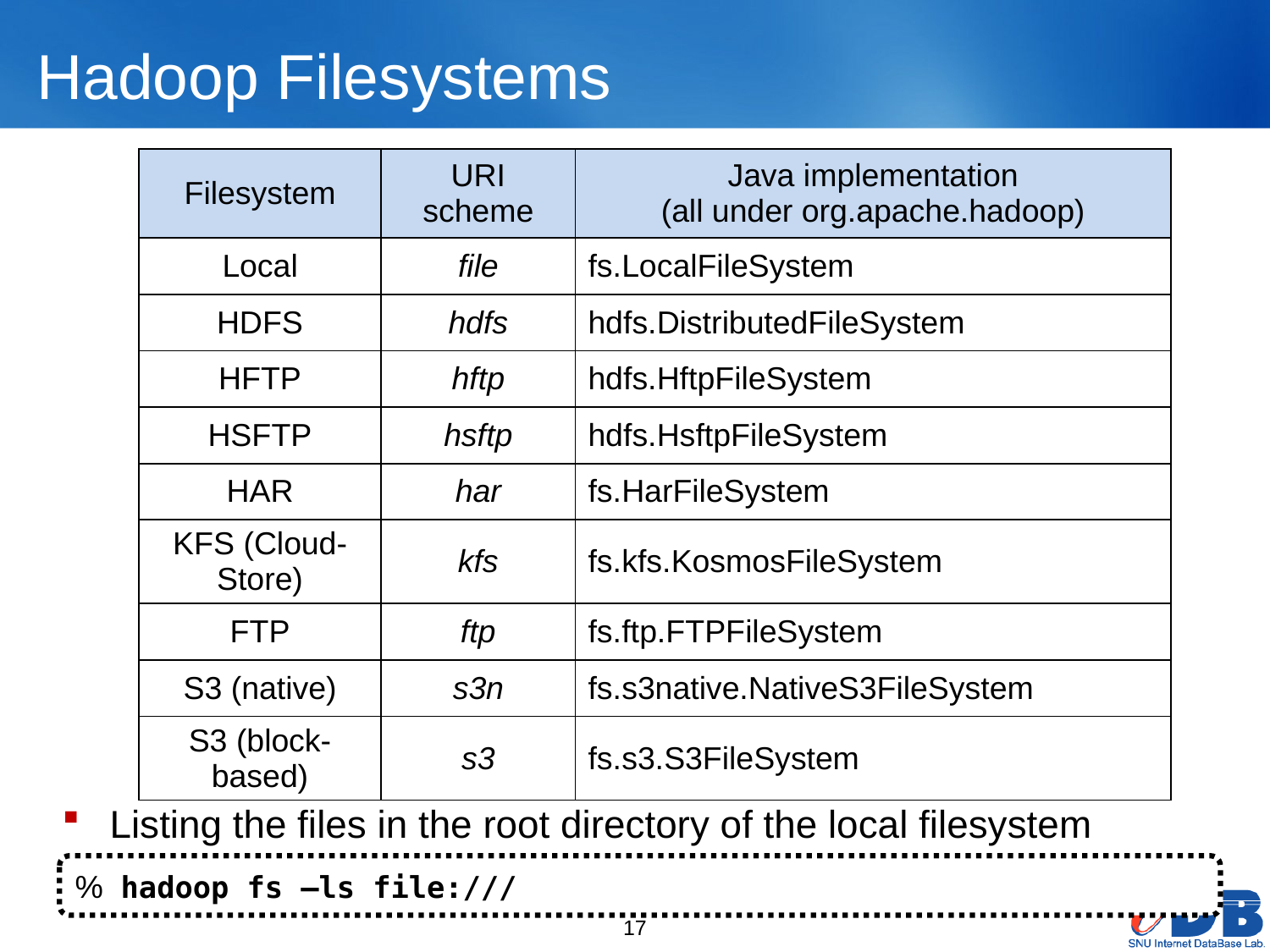

# Hadoop Filesystems
| Filesystem | URI scheme | Java implementation (all under org.apache.hadoop) |
| --- | --- | --- |
| Local | file | fs.LocalFileSystem |
| HDFS | hdfs | hdfs.DistributedFileSystem |
| HFTP | hftp | hdfs.HftpFileSystem |
| HSFTP | hsftp | hdfs.HsftpFileSystem |
| HAR | har | fs.HarFileSystem |
| KFS (Cloud-Store) | kfs | fs.kfs.KosmosFileSystem |
| FTP | ftp | fs.ftp.FTPFileSystem |
| S3 (native) | s3n | fs.s3native.NativeS3FileSystem |
| S3 (block-based) | s3 | fs.s3.S3FileSystem |
Listing the files in the root directory of the local filesystem
%  hadoop fs –ls file:///
17